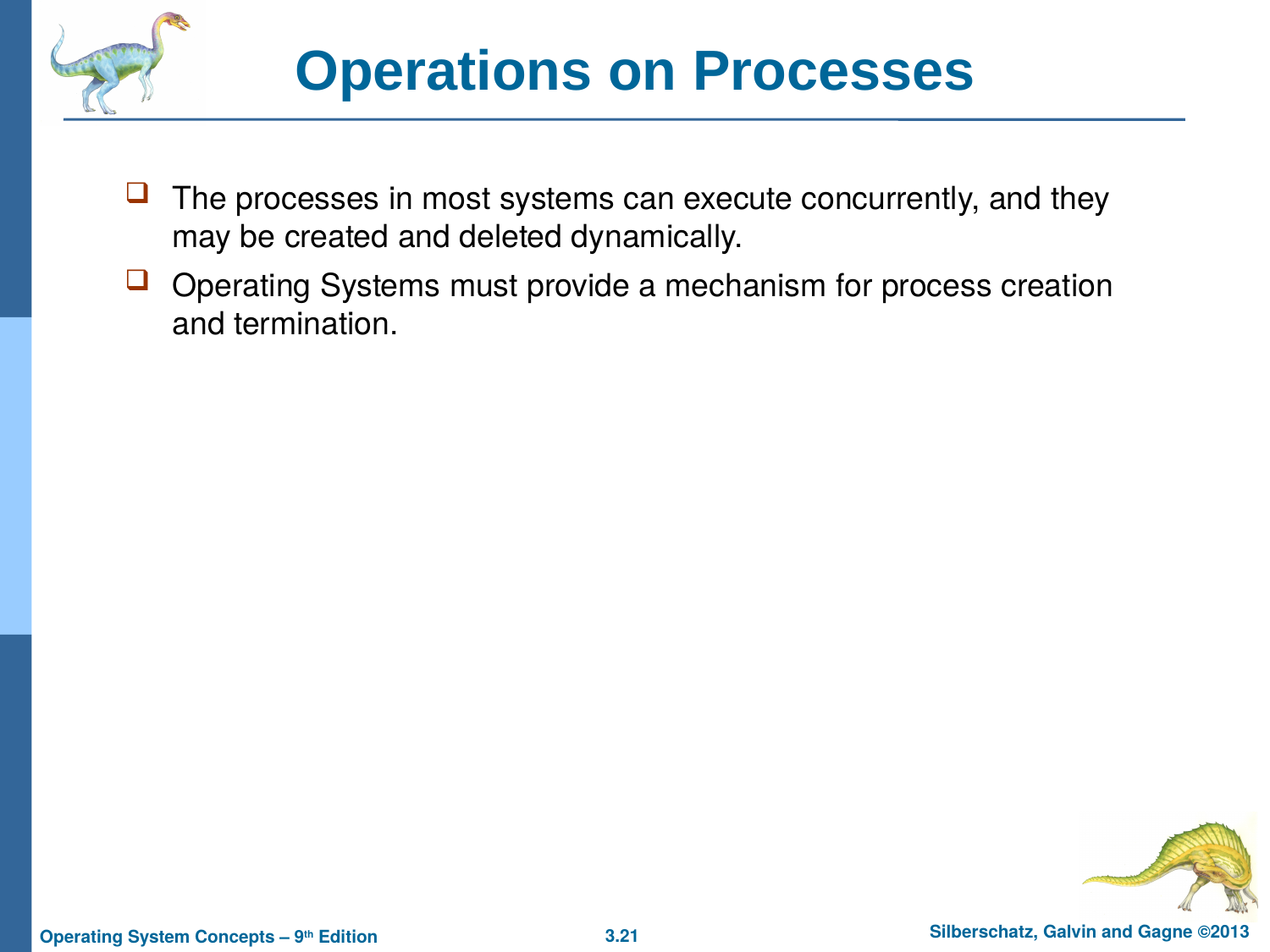

# Operations on Processes
The processes in most systems can execute concurrently, and they may be created and deleted dynamically.
Operating Systems must provide a mechanism for process creation and termination.